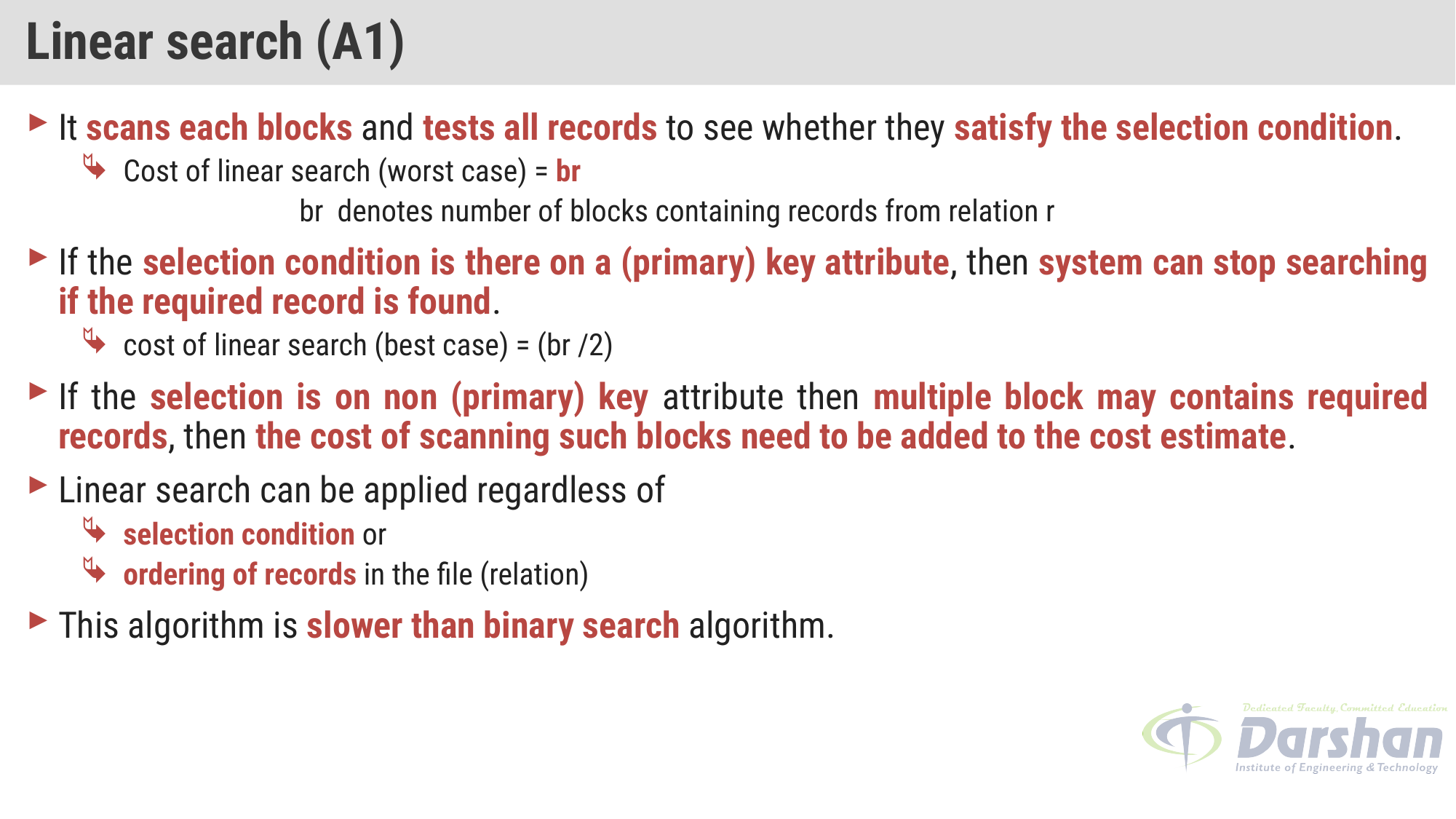

# Linear search (A1)
It scans each blocks and tests all records to see whether they satisfy the selection condition.
Cost of linear search (worst case) = br
		br  denotes number of blocks containing records from relation r
If the selection condition is there on a (primary) key attribute, then system can stop searching if the required record is found.
cost of linear search (best case) = (br /2)
If the selection is on non (primary) key attribute then multiple block may contains required records, then the cost of scanning such blocks need to be added to the cost estimate.
Linear search can be applied regardless of
selection condition or
ordering of records in the file (relation)
This algorithm is slower than binary search algorithm.